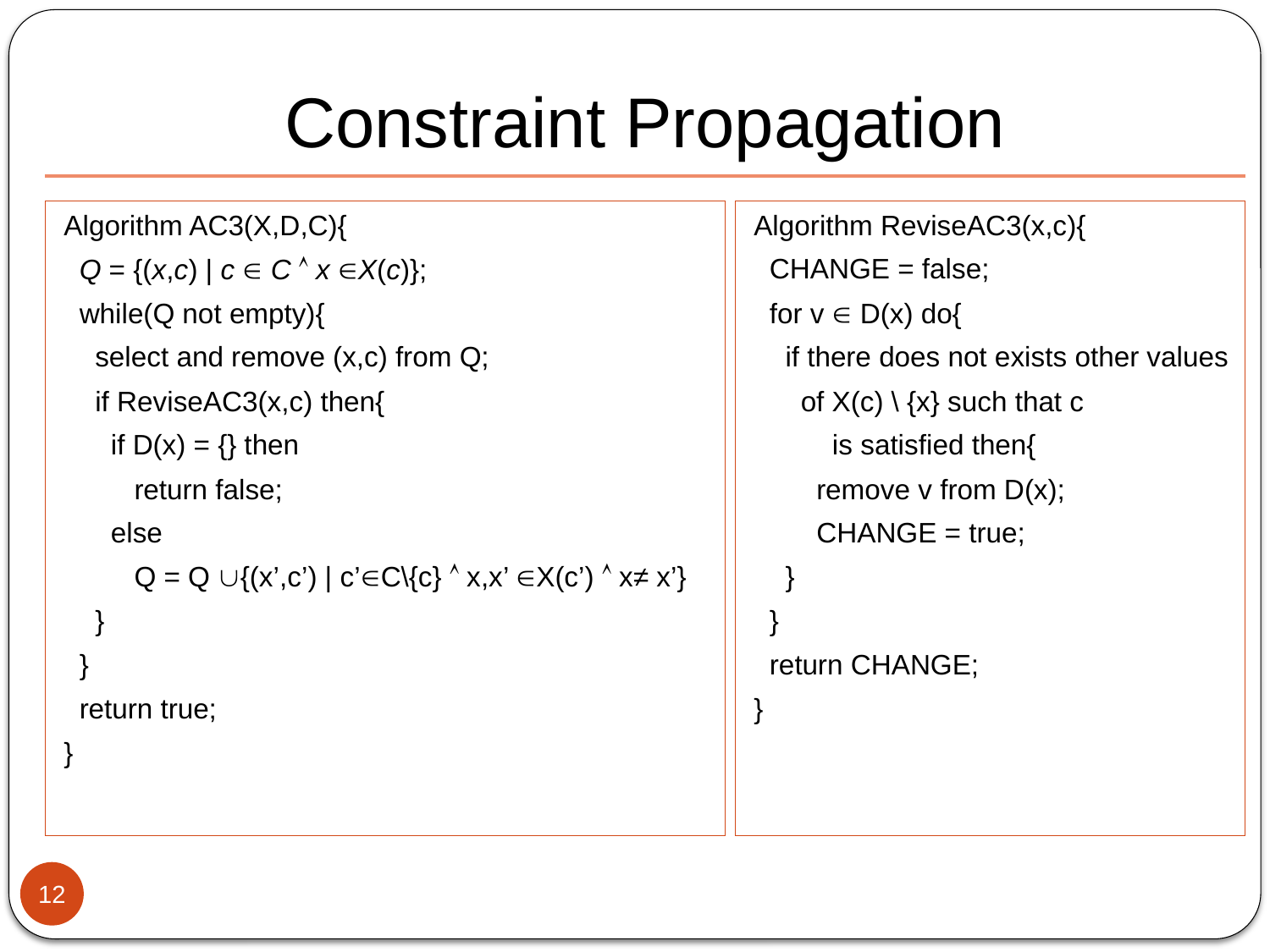

# Constraint Propagation
Algorithm AC3(X,D,C){
  Q = {(x,c) | c ∈ C ∧ x ∈X(c)};
  while(Q not empty){
    select and remove (x,c) from Q;
    if ReviseAC3(x,c) then{
      if D(x) = {} then
         return false;
      else
         Q = Q ∪{(x’,c’) | c’∈C\{c} ∧ x,x’ ∈X(c’) ∧ x≠ x’}
    }
  }
  return true;
}

Algorithm ReviseAC3(x,c){
  CHANGE = false;
  for v ∈ D(x) do{
    if there does not exists other values
      of X(c) \ {x} such that c
          is satisfied then{
        remove v from D(x);
        CHANGE = true;
    }
  }
  return CHANGE;
}

12